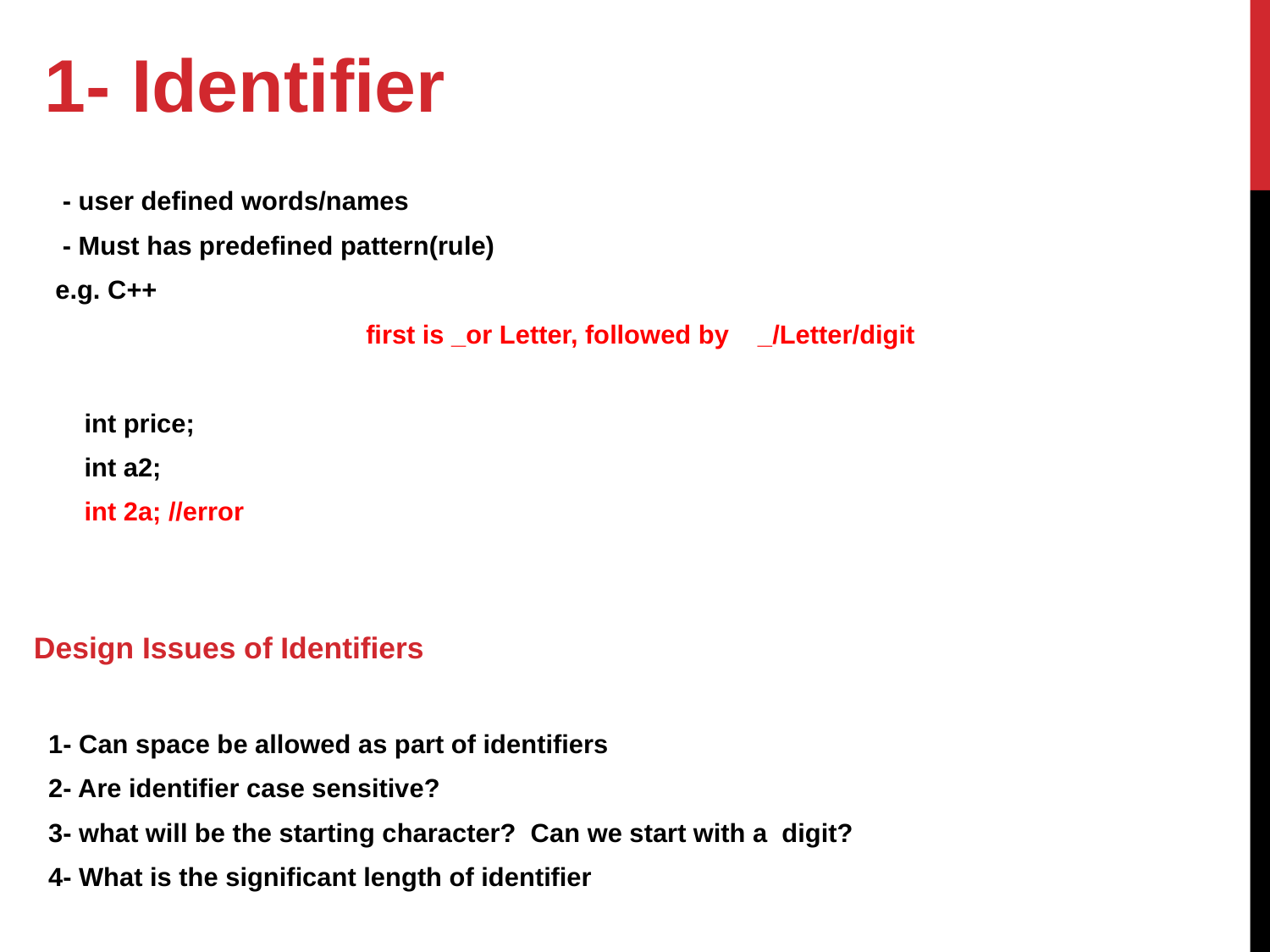

1- Identifier

    - user defined words/names
    - Must has predefined pattern(rule)
   e.g. C++
      first is _or Letter, followed by    _/Letter/digit

       int price;
       int a2;
       int 2a; //error

Design Issues of Identifiers

  1- Can space be allowed as part of identifiers
  2- Are identifier case sensitive?
  3- what will be the starting character?  Can we start with a  digit?
  4- What is the significant length of identifier